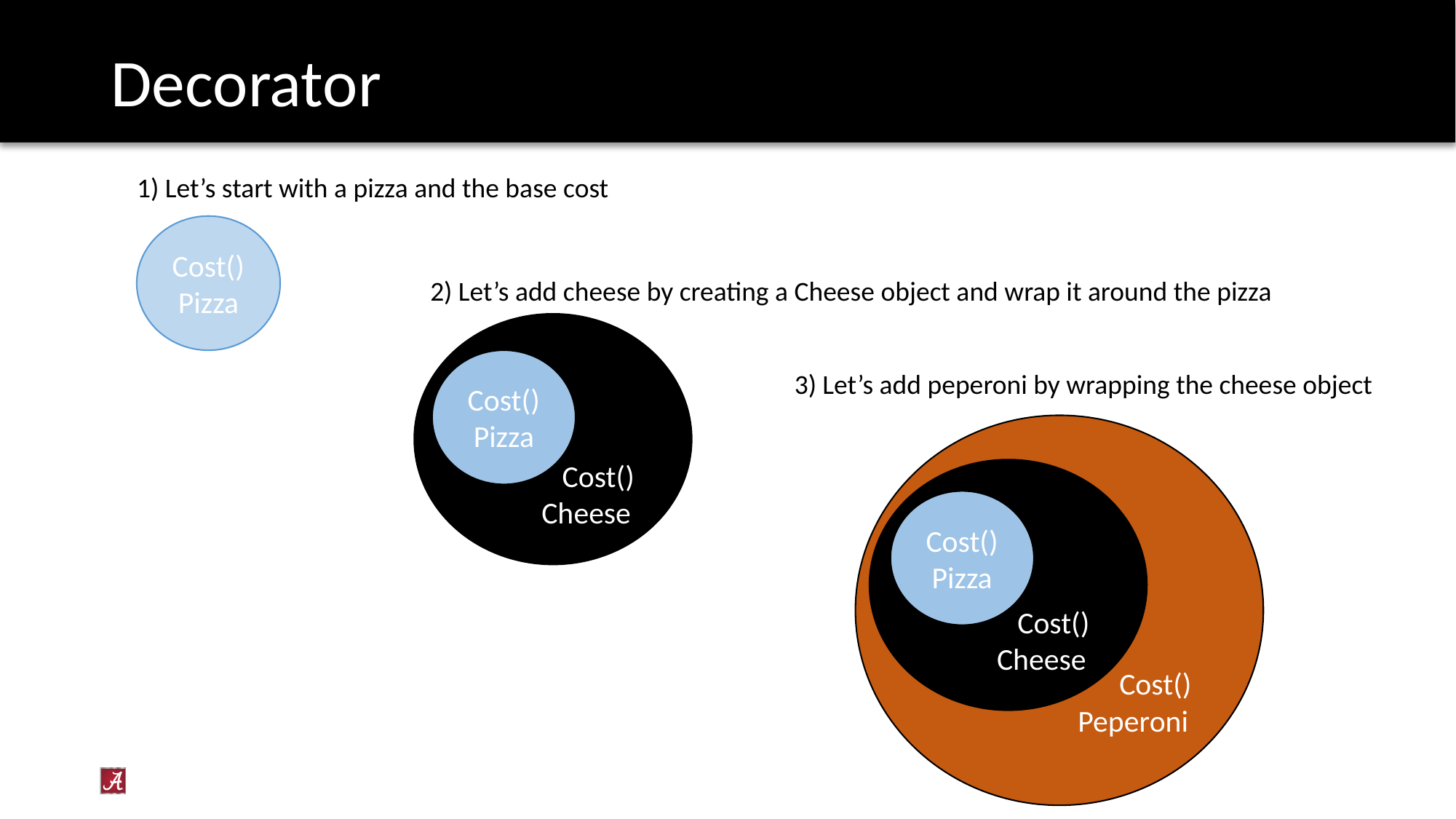

# Decorator
1) Let’s start with a pizza and the base cost
Cost()
Pizza
2) Let’s add cheese by creating a Cheese object and wrap it around the pizza

              Cost()
           Cheese
Cost()
Pizza
3) Let’s add peperoni by wrapping the cheese object

                            Cost()
                      Peperoni

              Cost()
           Cheese
Cost()
Pizza